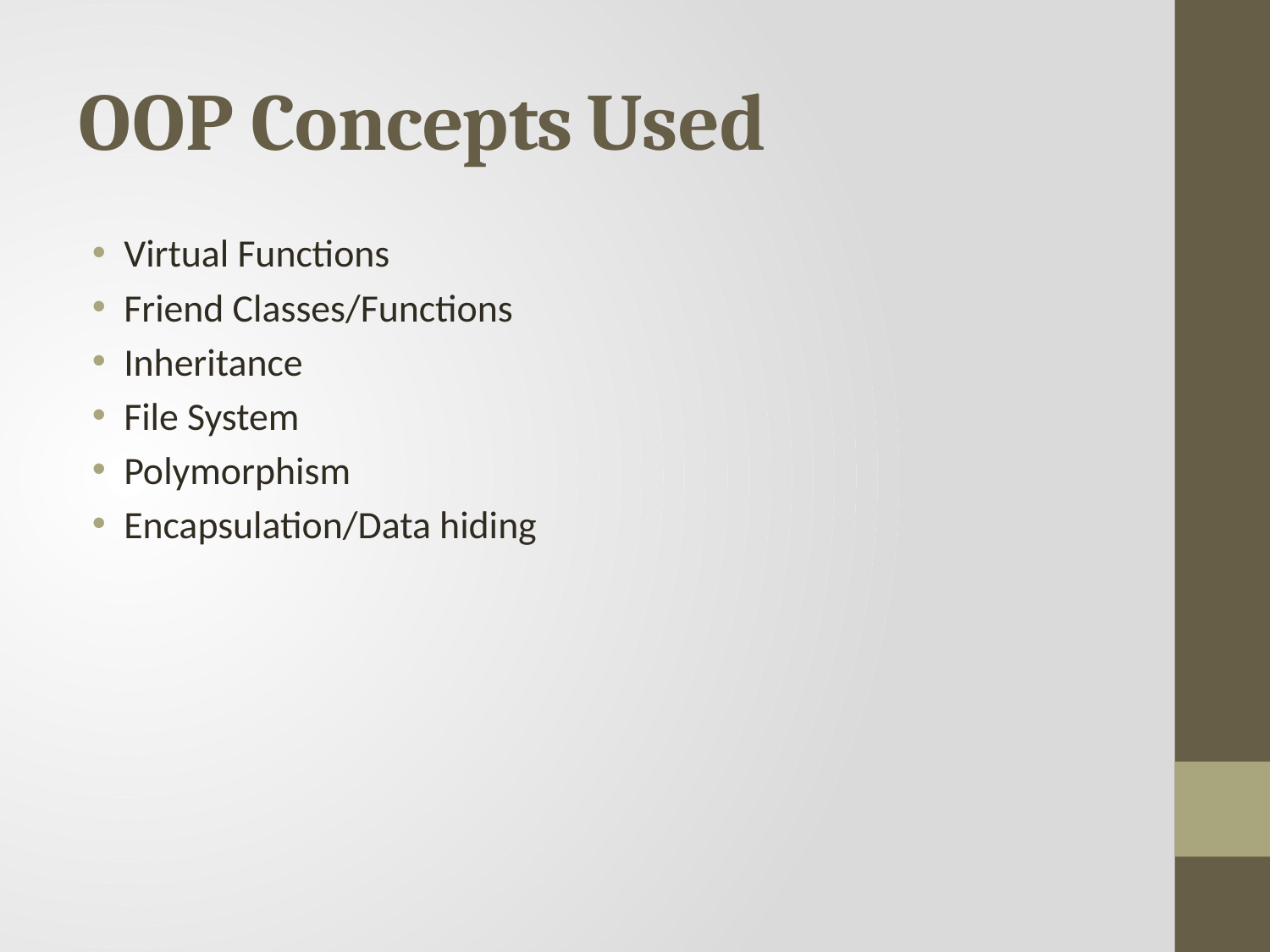

# OOP Concepts Used
Virtual Functions
Friend Classes/Functions
Inheritance
File System
Polymorphism
Encapsulation/Data hiding